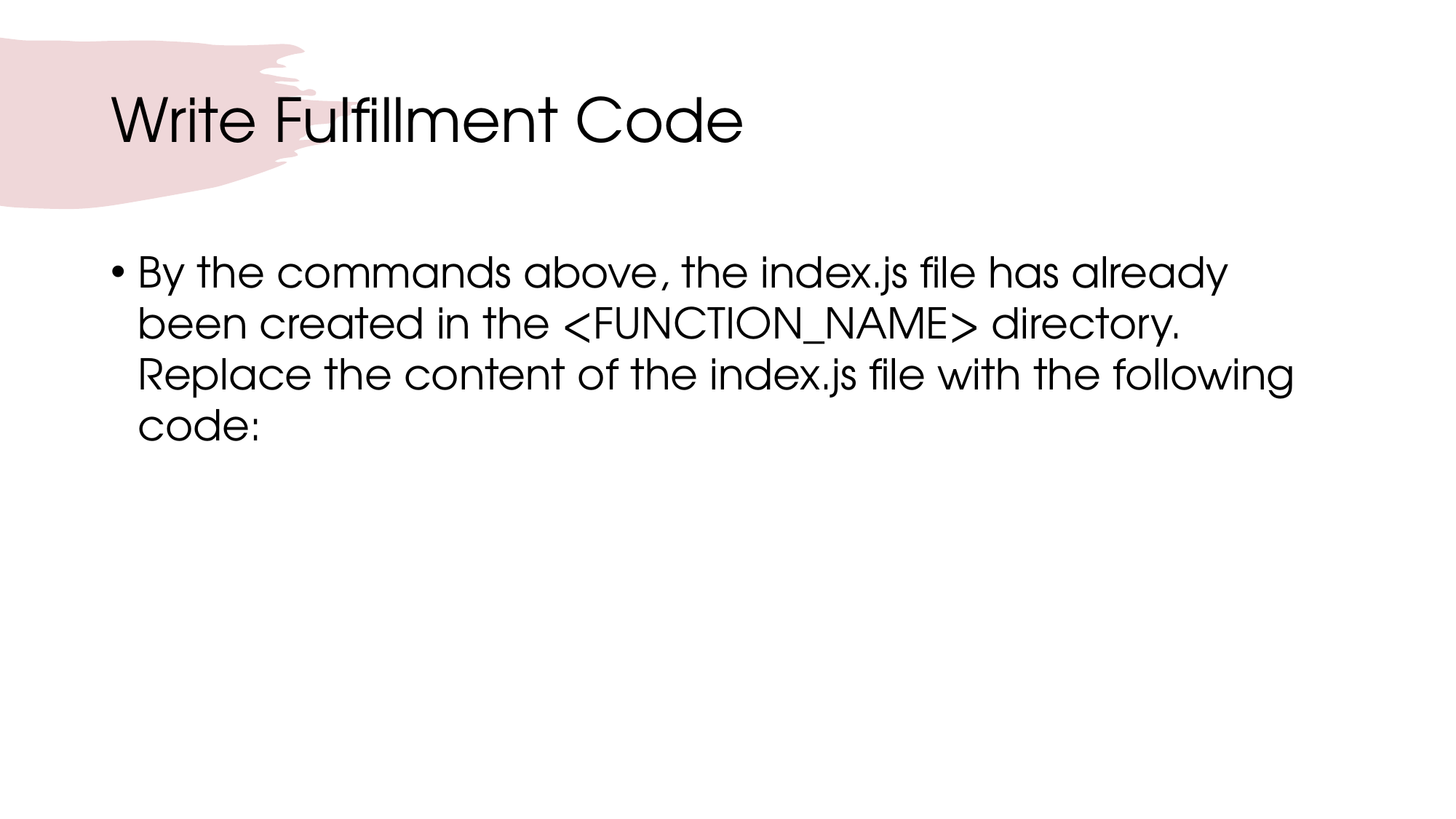

# Write Fulfillment Code
By the commands above, the index.js file has already been created in the <FUNCTION_NAME> directory. Replace the content of the index.js file with the following code: